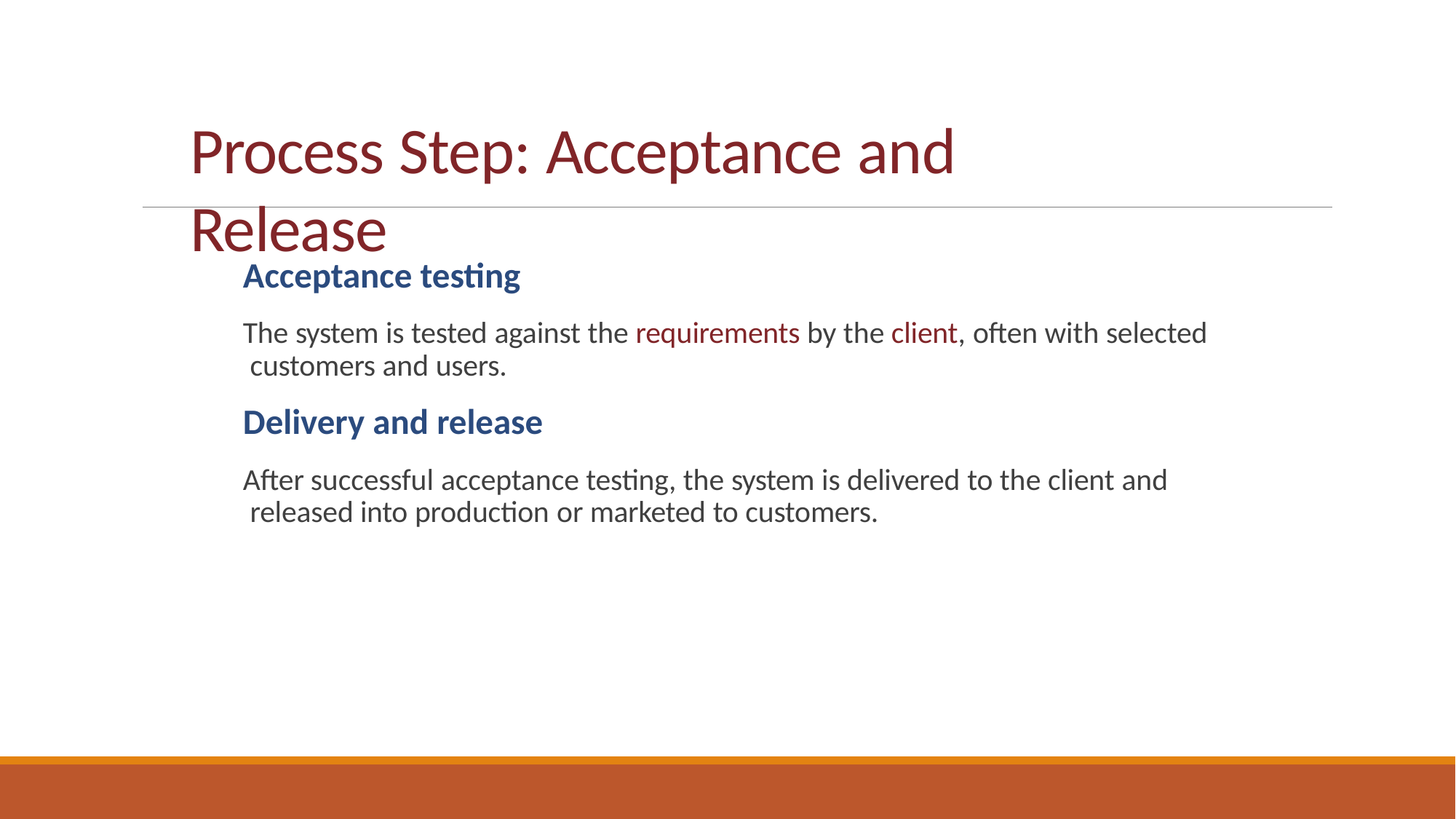

# Process Step: Acceptance and Release
Acceptance testing
The system is tested against the requirements by the client, often with selected  customers and users.
Delivery and release
After successful acceptance testing, the system is delivered to the client and  released into production or marketed to customers.